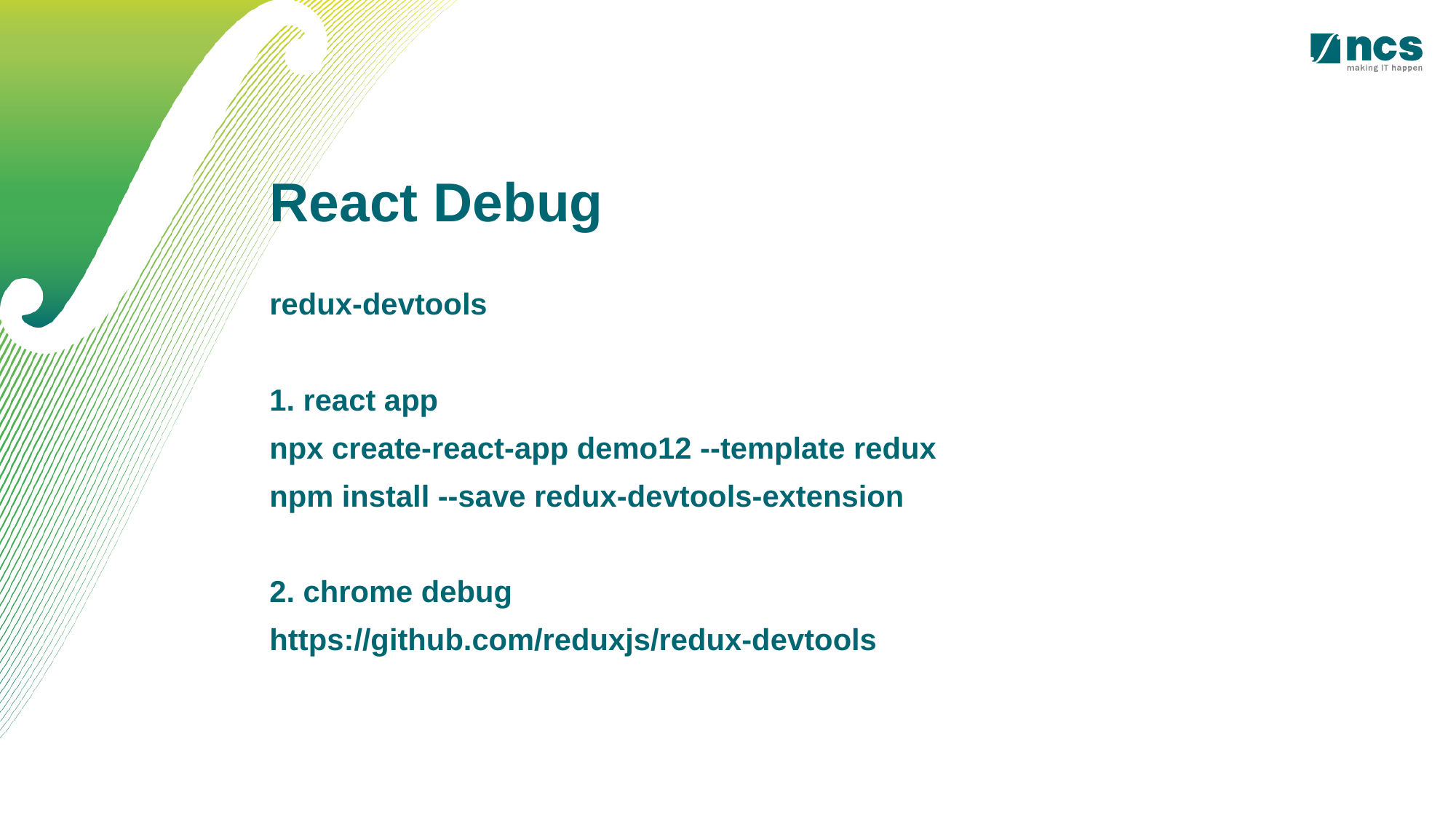

React Debug
redux-devtools

1. react app
npx create-react-app demo12 --template redux
npm install --save redux-devtools-extension

2. chrome debug
https://github.com/reduxjs/redux-devtools